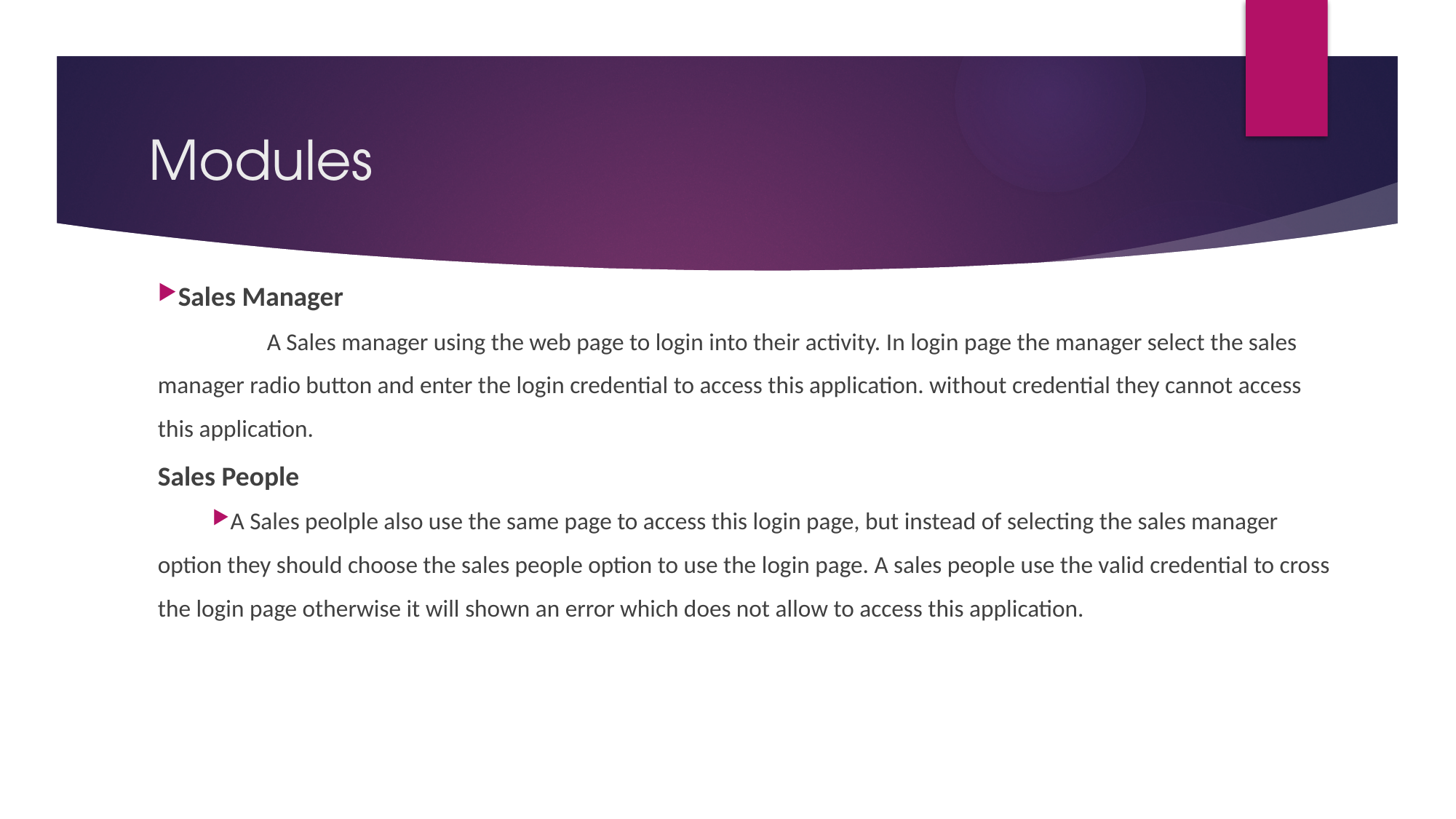

# Modules
Sales Manager
	A Sales manager using the web page to login into their activity. In login page the manager select the sales manager radio button and enter the login credential to access this application. without credential they cannot access this application.
Sales People
A Sales peolple also use the same page to access this login page, but instead of selecting the sales manager option they should choose the sales people option to use the login page. A sales people use the valid credential to cross the login page otherwise it will shown an error which does not allow to access this application.